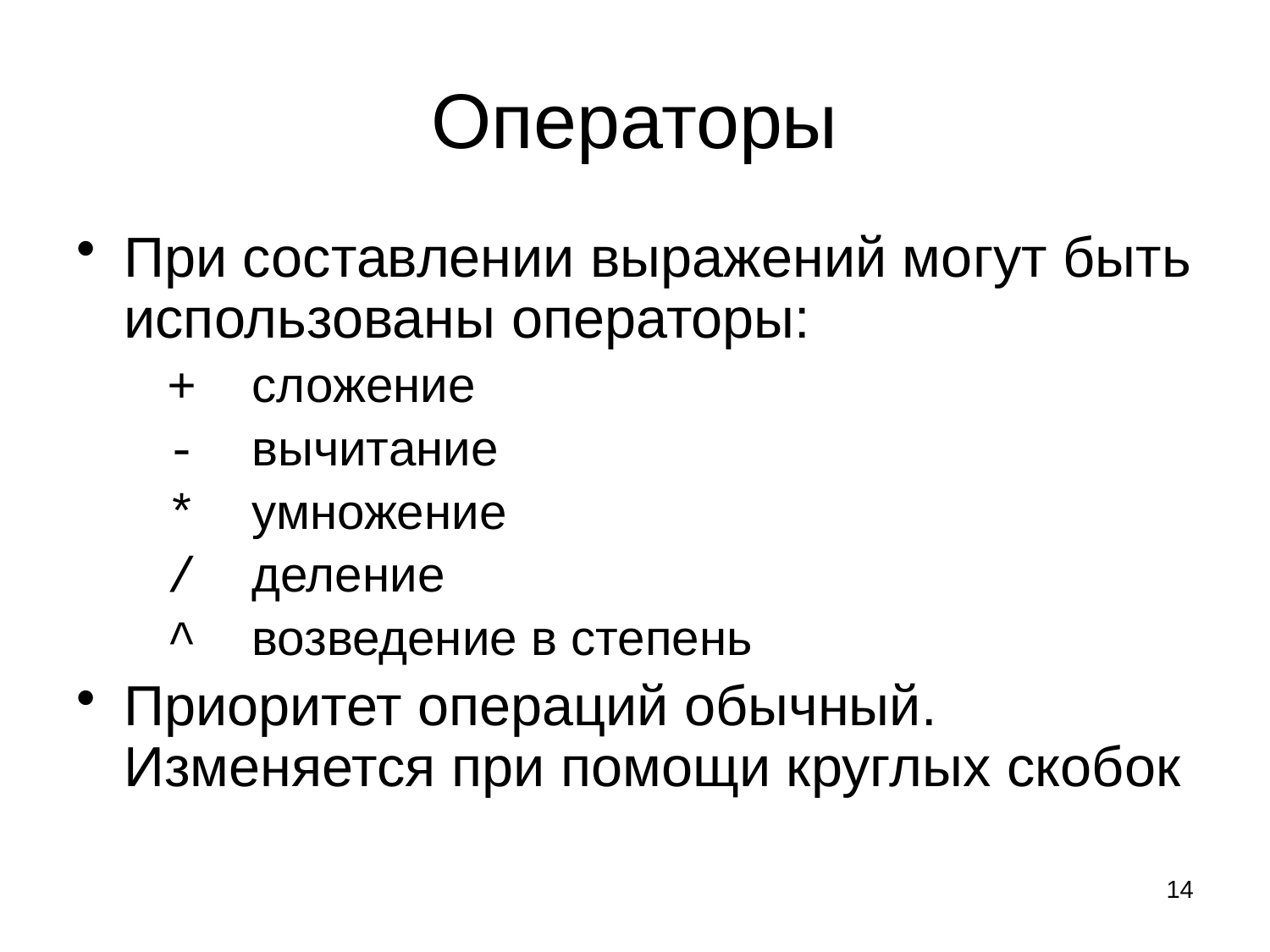

# Операторы
При составлении выражений могут быть использованы операторы:
  +    сложение
  -    вычитание
  *    умножение
  /    деление
  ^    возведение в степень
Приоритет операций обычный. Изменяется при помощи круглых скобок
14